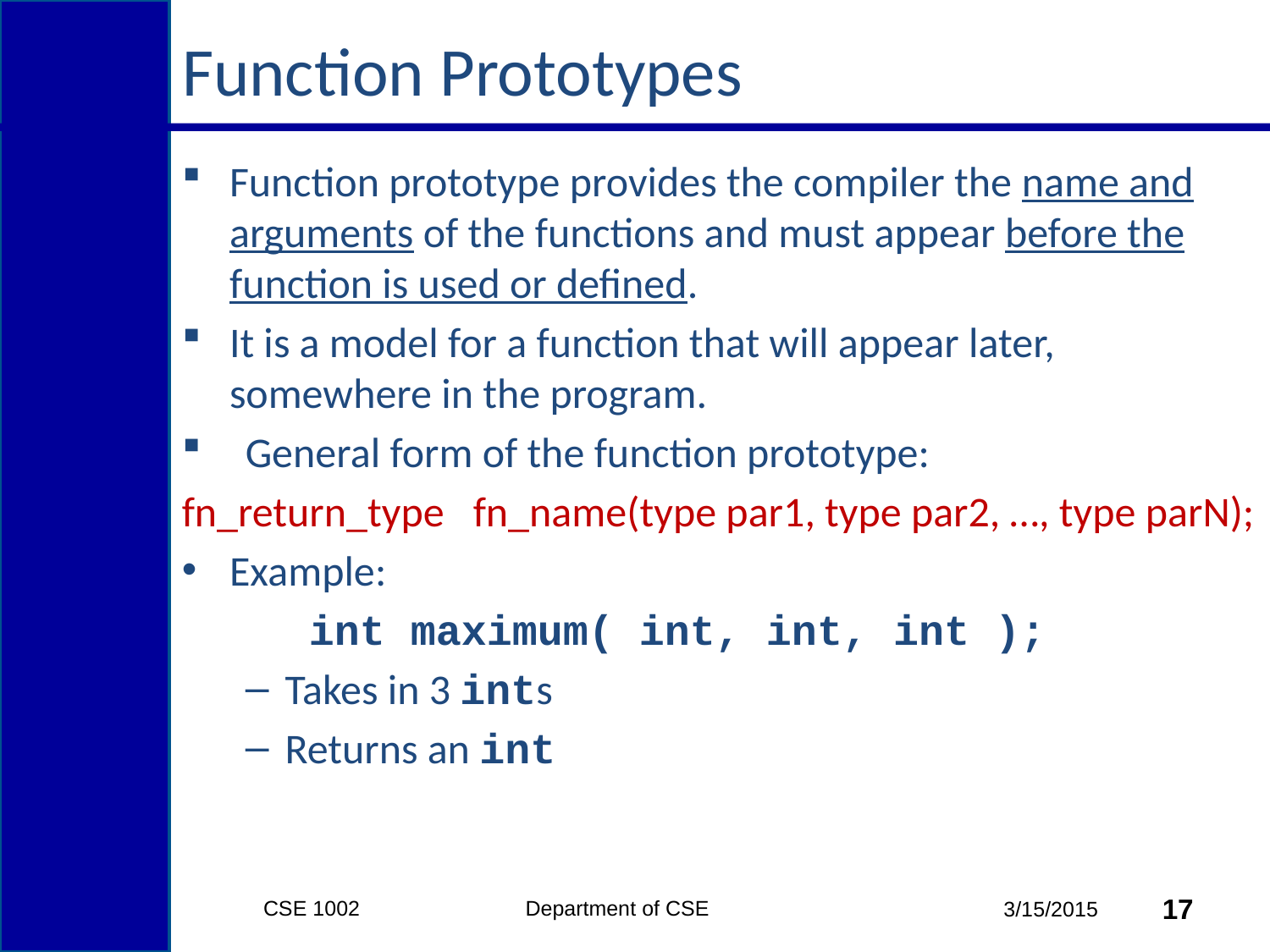

# Function Prototypes
Function prototype provides the compiler the name and arguments of the functions and must appear before the function is used or defined.
It is a model for a function that will appear later, somewhere in the program.
General form of the function prototype:
fn_return_type   fn_name(type par1, type par2, …, type parN);
Example:
	int maximum( int, int, int );
Takes in 3 ints
Returns an int
CSE 1002                            Department of CSE
17
3/15/2015